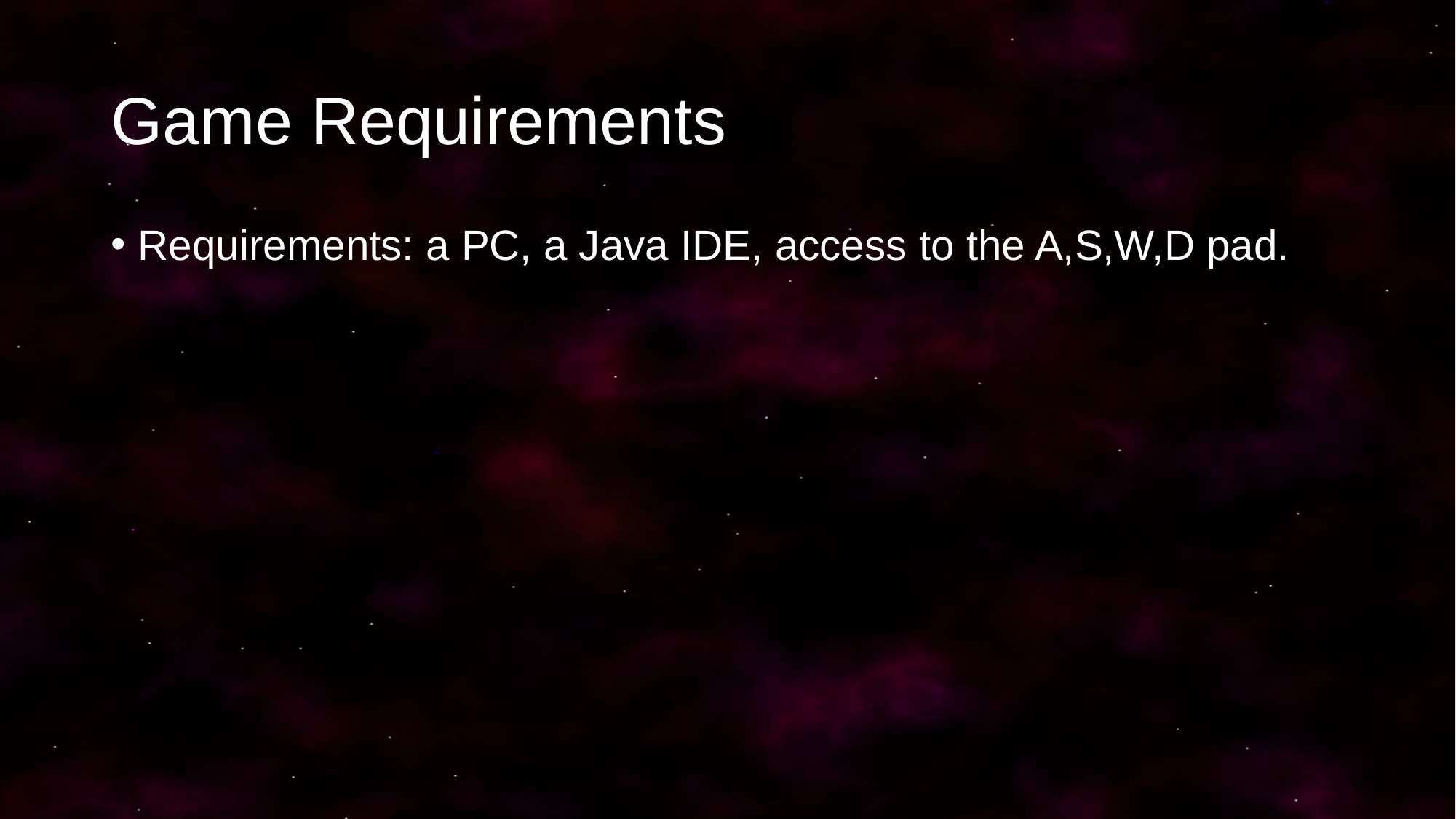

# Game Requirements
Requirements: a PC, a Java IDE, access to the A,S,W,D pad.